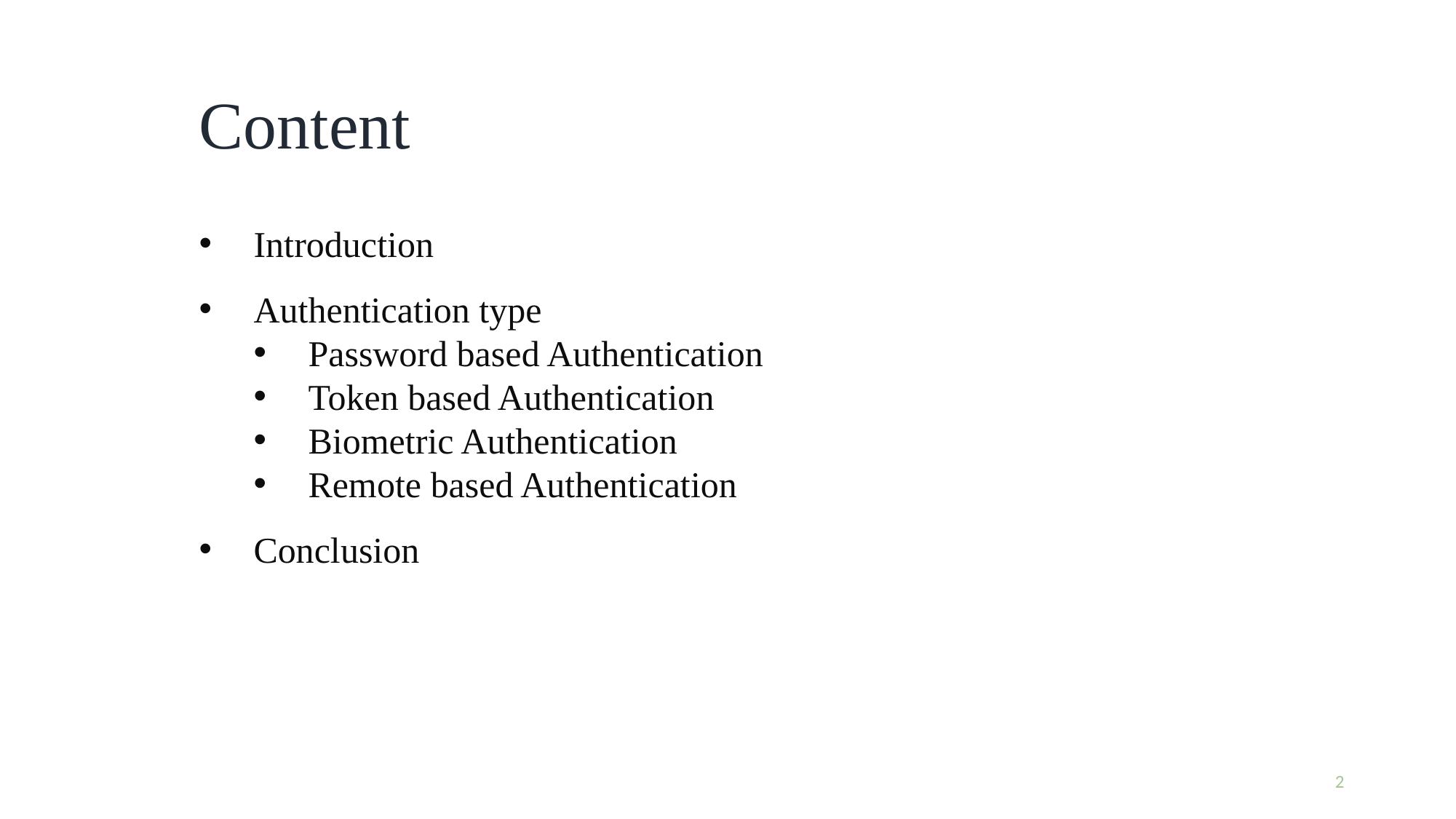

# Content
Introduction
Authentication type
Password based Authentication
Token based Authentication
Biometric Authentication
Remote based Authentication
Conclusion

2